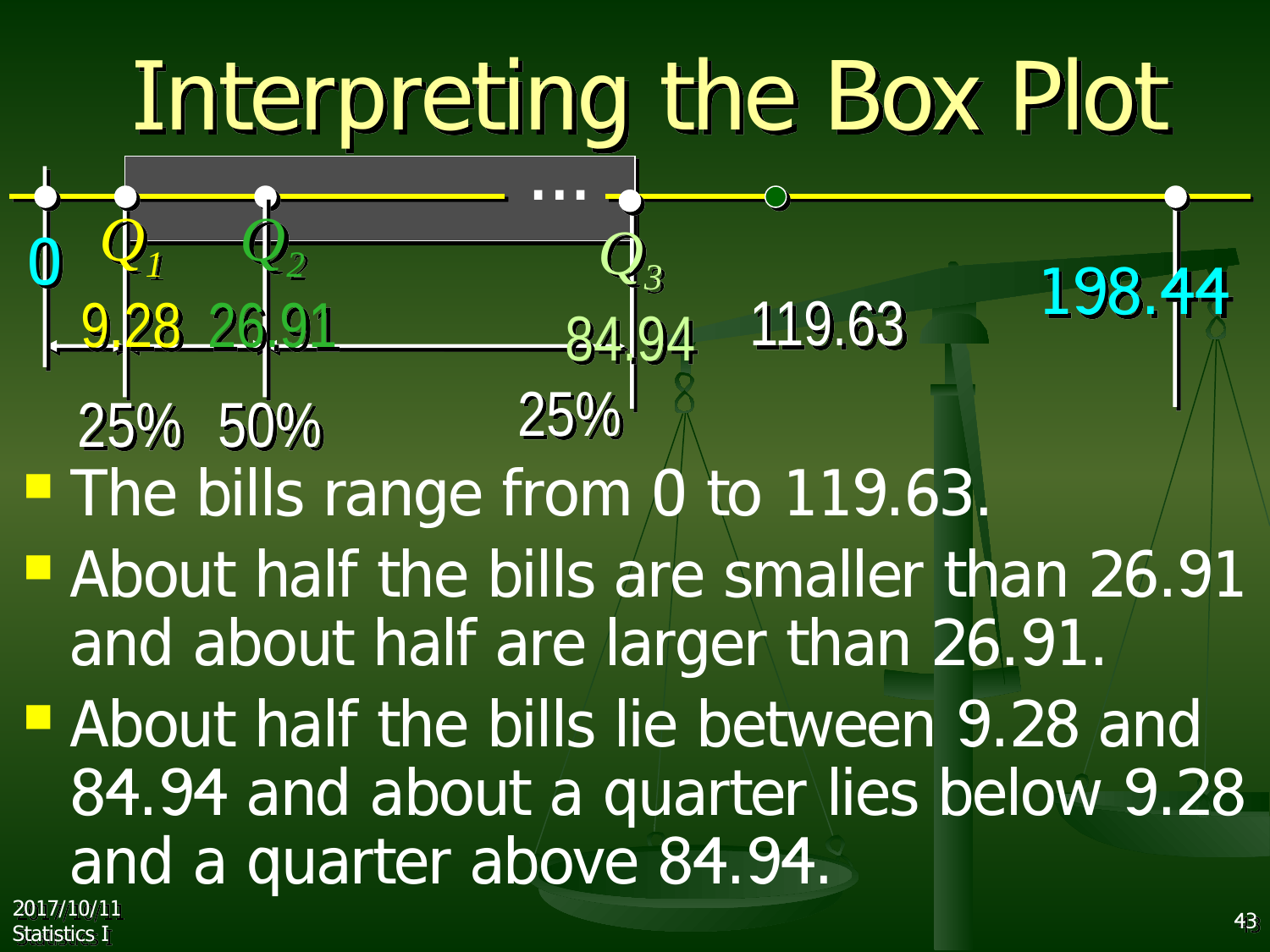

# Interpreting the Box Plot
…

Q1
9.28

Q2
26.91

Q3
84.94
0
198.44
119.63

25%
25%
50%
The bills range from 0 to 119.63.
About half the bills are smaller than 26.91 and about half are larger than 26.91.
About half the bills lie between 9.28 and 84.94 and about a quarter lies below 9.28 and a quarter above 84.94.
2017/10/11
Statistics I
43